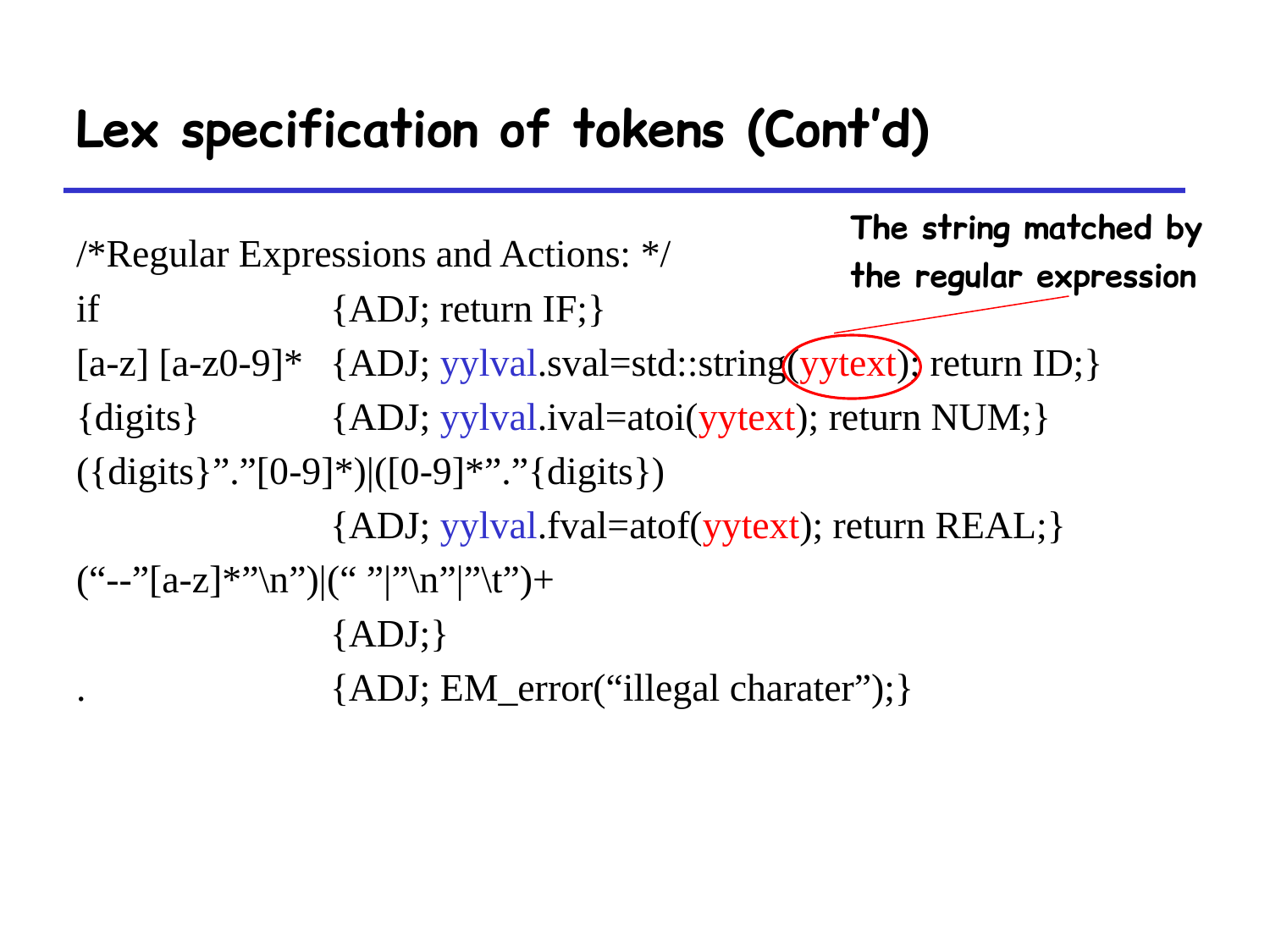

# Lex specification of tokens (Cont’d)
The string matched by
the regular expression
/*Regular Expressions and Actions: */
if 		{ADJ; return IF;}
[a-z] [a-z0-9]*	{ADJ; yylval.sval=std::string(yytext); return ID;}
{digits}		{ADJ; yylval.ival=atoi(yytext); return NUM;}
({digits}”.”[0-9]*)|([0-9]*”.”{digits})
		{ADJ; yylval.fval=atof(yytext); return REAL;}
(“--”[a-z]*”\n”)|(“ ”|”\n”|”\t”)+
		{ADJ;}
.		{ADJ; EM_error(“illegal charater”);}

55